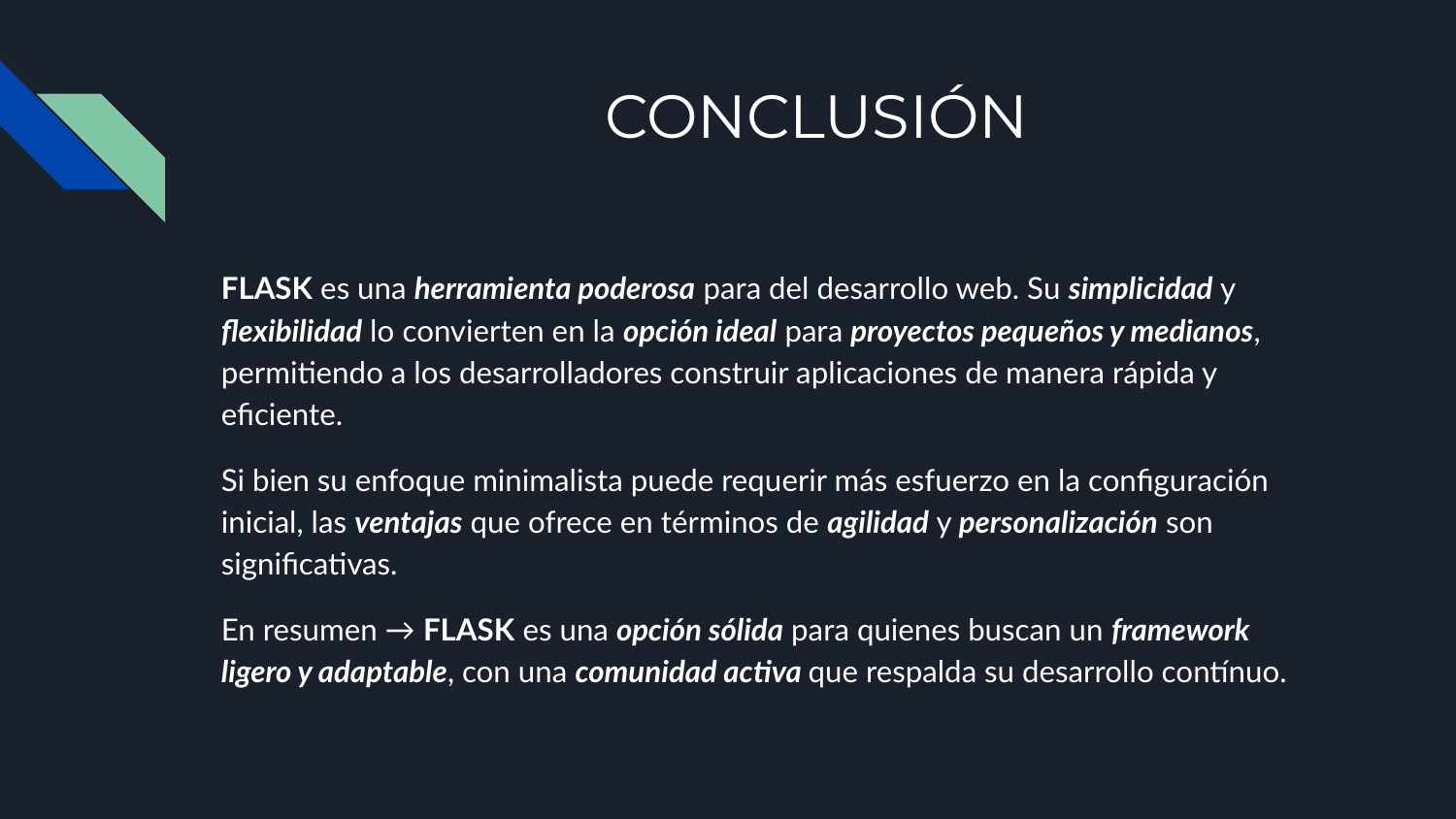

# CONCLUSIÓN
FLASK es una herramienta poderosa para del desarrollo web. Su simplicidad y flexibilidad lo convierten en la opción ideal para proyectos pequeños y medianos, permitiendo a los desarrolladores construir aplicaciones de manera rápida y eficiente.
Si bien su enfoque minimalista puede requerir más esfuerzo en la configuración inicial, las ventajas que ofrece en términos de agilidad y personalización son significativas.
En resumen → FLASK es una opción sólida para quienes buscan un framework ligero y adaptable, con una comunidad activa que respalda su desarrollo contínuo.